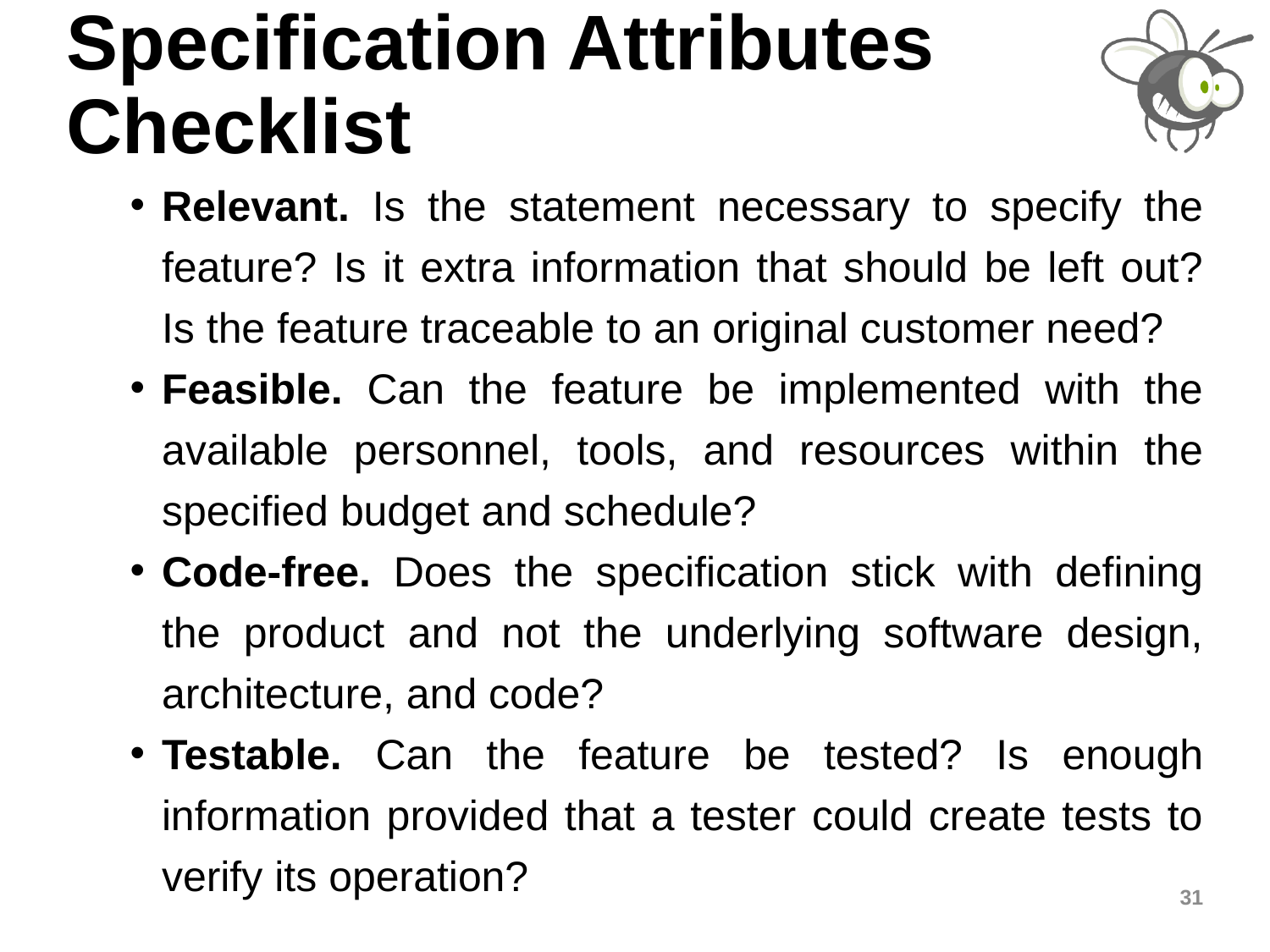

# Specification Attributes Checklist
Relevant. Is the statement necessary to specify the feature? Is it extra information that should be left out? Is the feature traceable to an original customer need?
Feasible. Can the feature be implemented with the available personnel, tools, and resources within the specified budget and schedule?
Code-free. Does the specification stick with defining the product and not the underlying software design, architecture, and code?
Testable. Can the feature be tested? Is enough information provided that a tester could create tests to verify its operation?
31